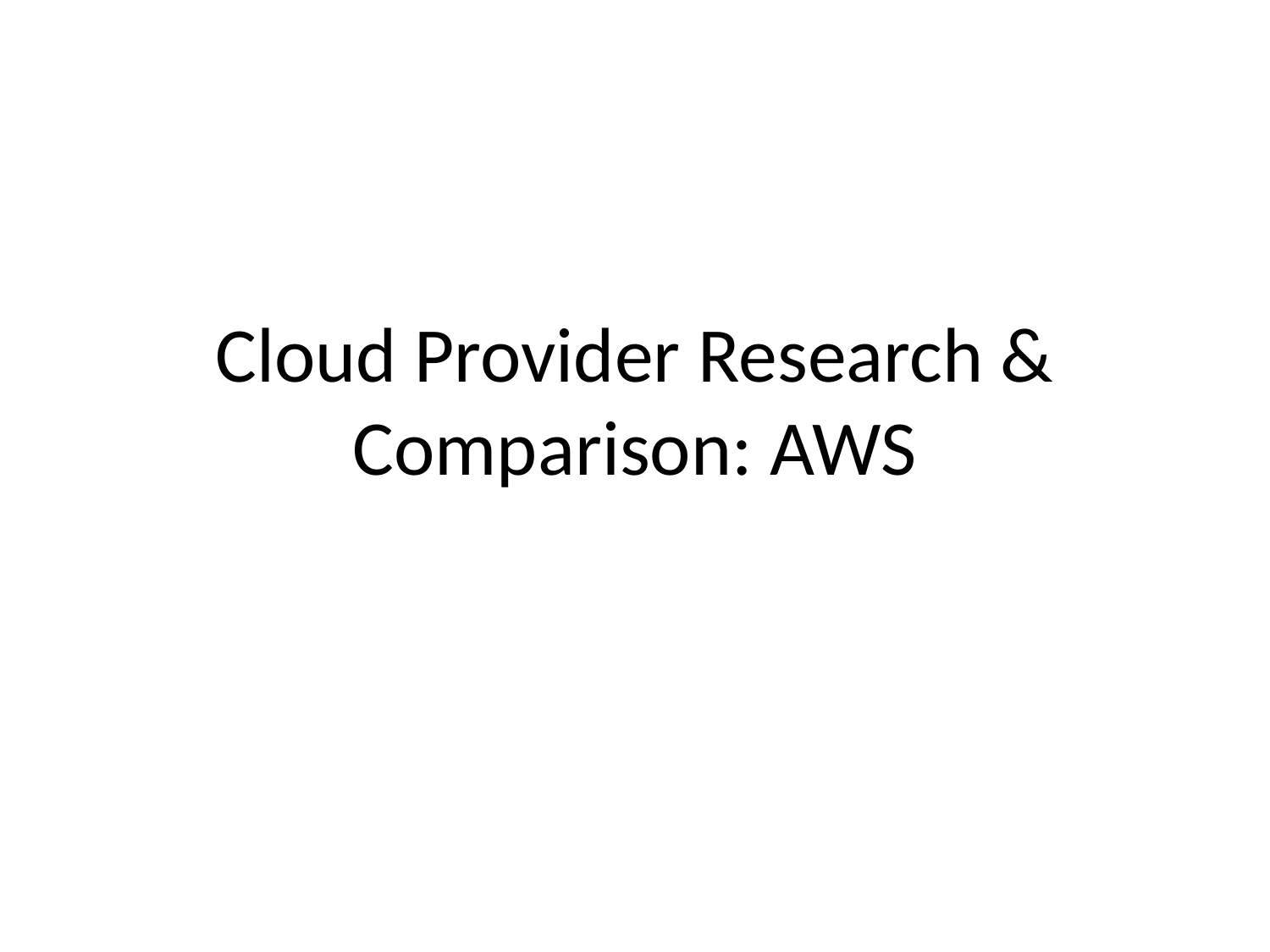

# Cloud Provider Research & Comparison: AWS